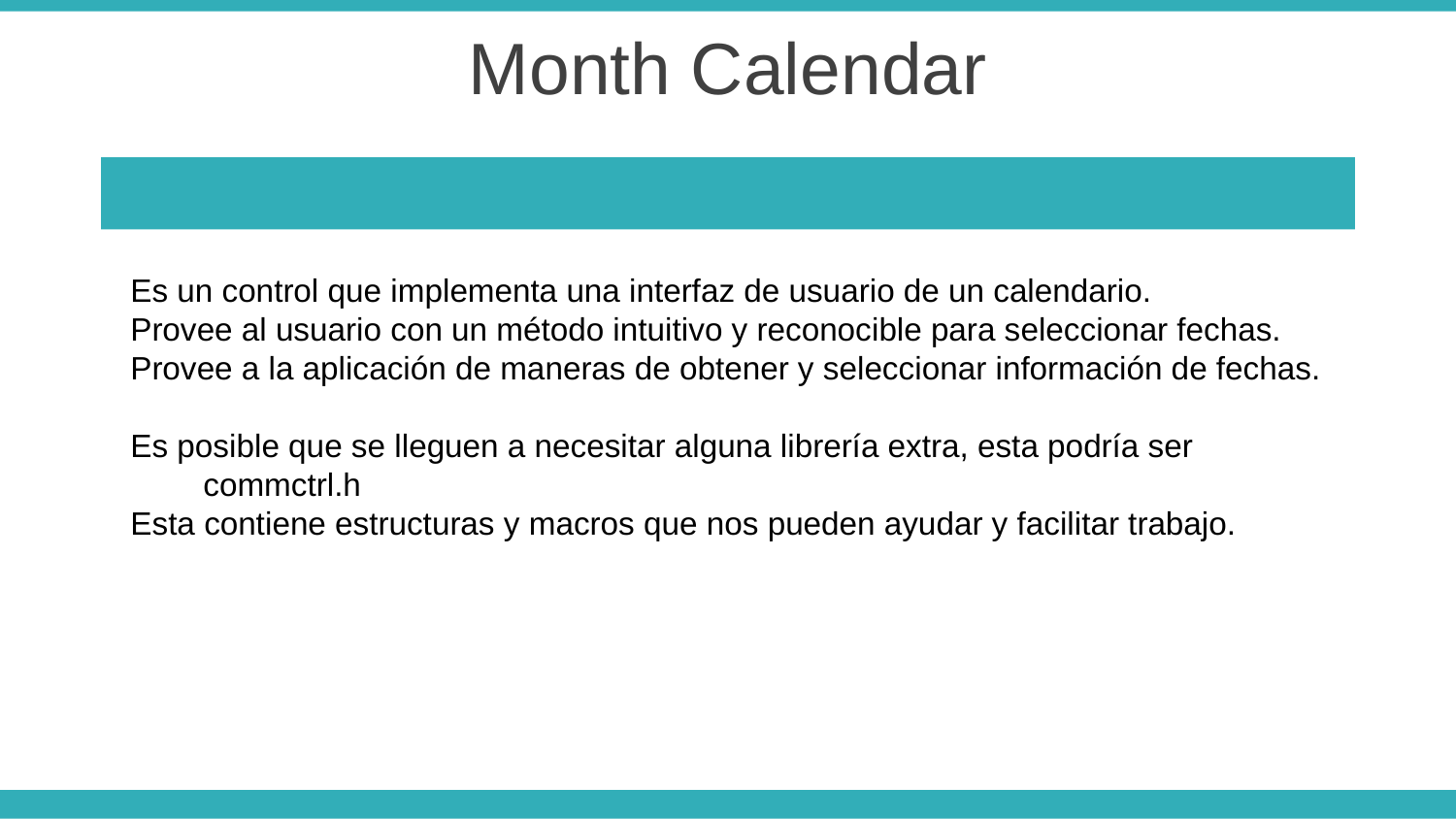

Month Calendar

Es un control que implementa una interfaz de usuario de un calendario.
Provee al usuario con un método intuitivo y reconocible para seleccionar fechas.
Provee a la aplicación de maneras de obtener y seleccionar información de fechas.

Es posible que se lleguen a necesitar alguna librería extra, esta podría ser
commctrl.h
Esta contiene estructuras y macros que nos pueden ayudar y facilitar trabajo.